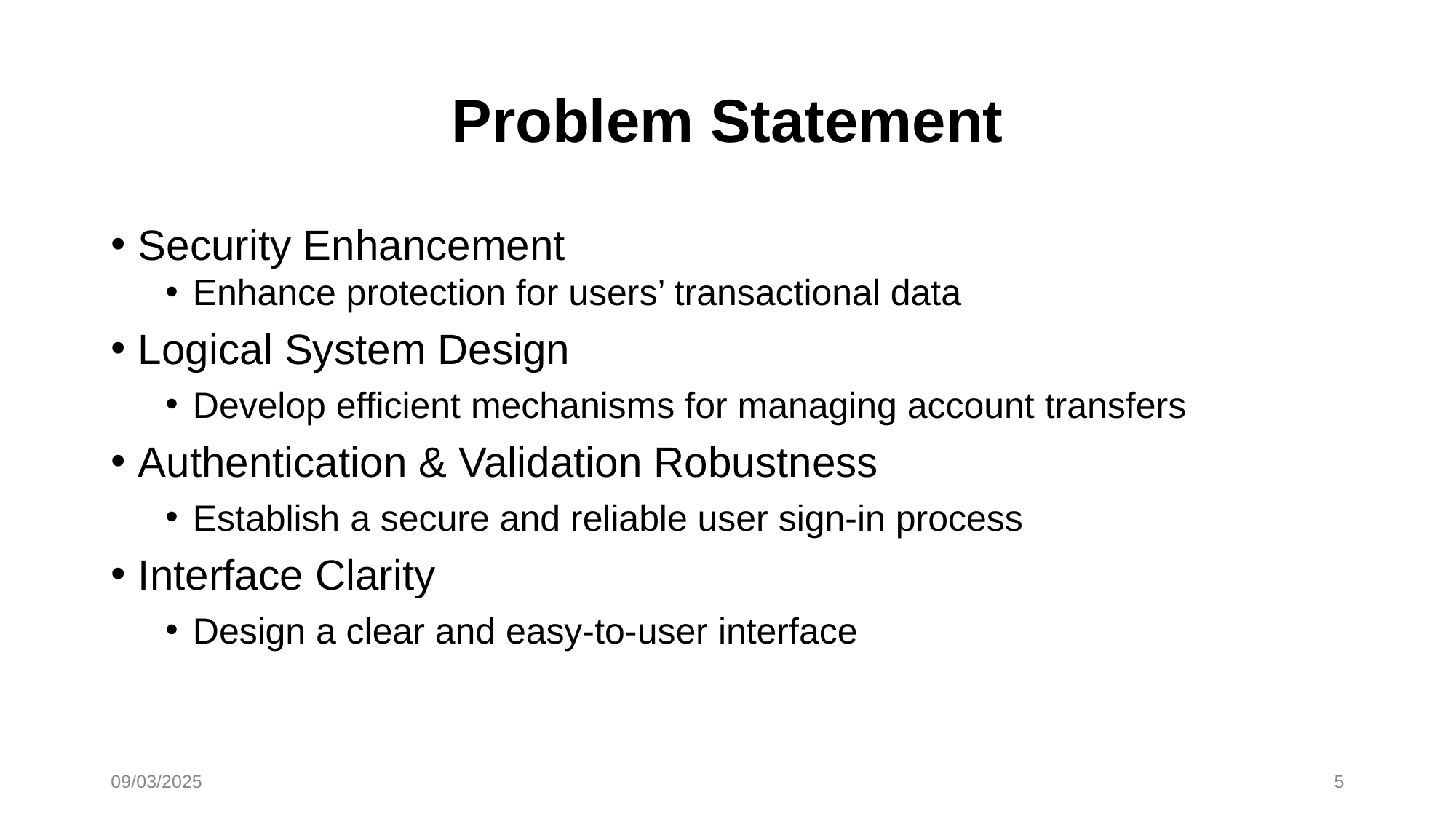

# Problem Statement
Security Enhancement
Enhance protection for users’ transactional data
Logical System Design
Develop efficient mechanisms for managing account transfers
Authentication & Validation Robustness
Establish a secure and reliable user sign-in process
Interface Clarity
Design a clear and easy-to-user interface

09/03/2025
5